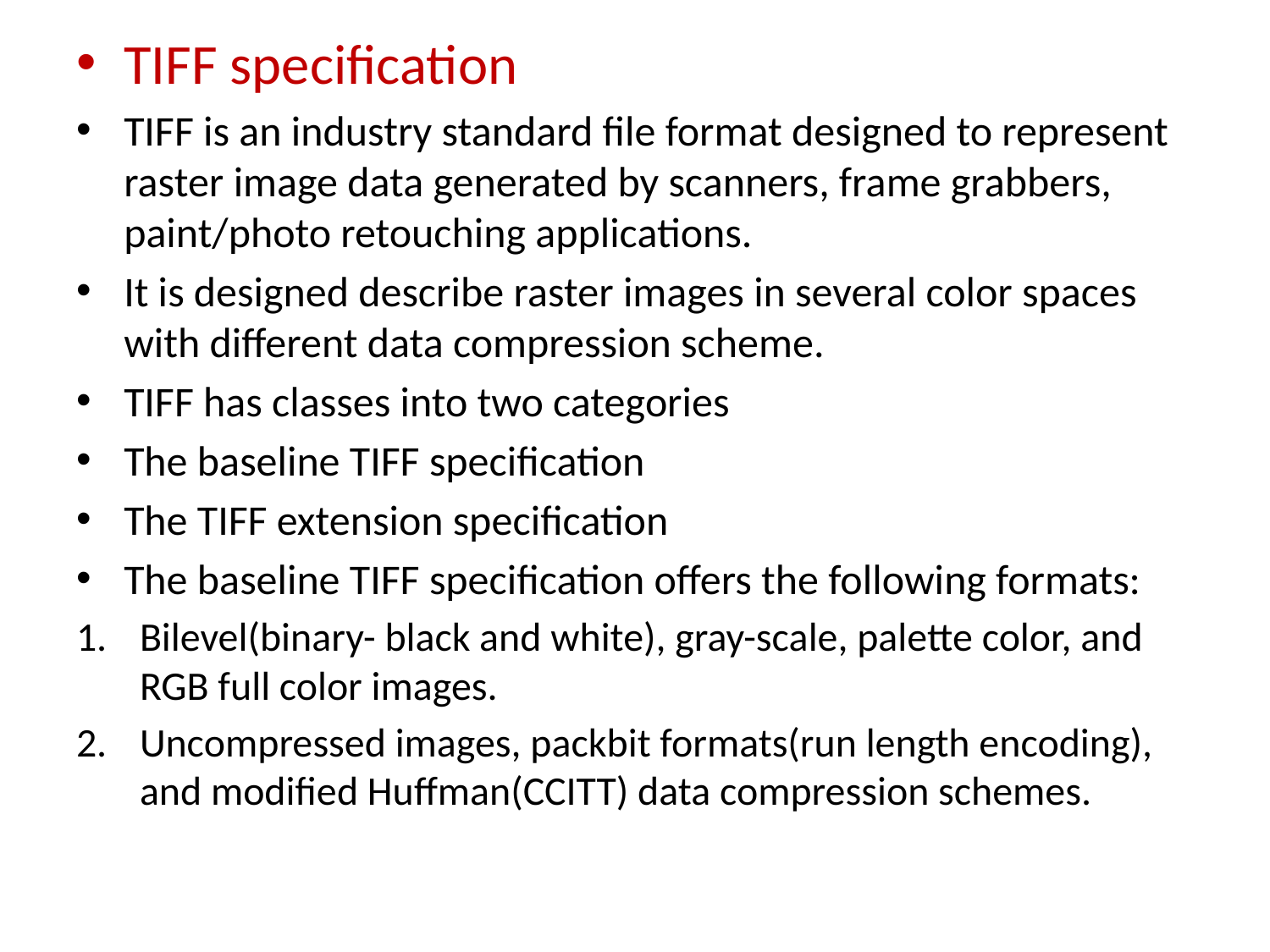

TIFF specification
TIFF is an industry standard file format designed to represent raster image data generated by scanners, frame grabbers, paint/photo retouching applications.
It is designed describe raster images in several color spaces with different data compression scheme.
TIFF has classes into two categories
The baseline TIFF specification
The TIFF extension specification
The baseline TIFF specification offers the following formats:
Bilevel(binary- black and white), gray-scale, palette color, and RGB full color images.
Uncompressed images, packbit formats(run length encoding), and modified Huffman(CCITT) data compression schemes.